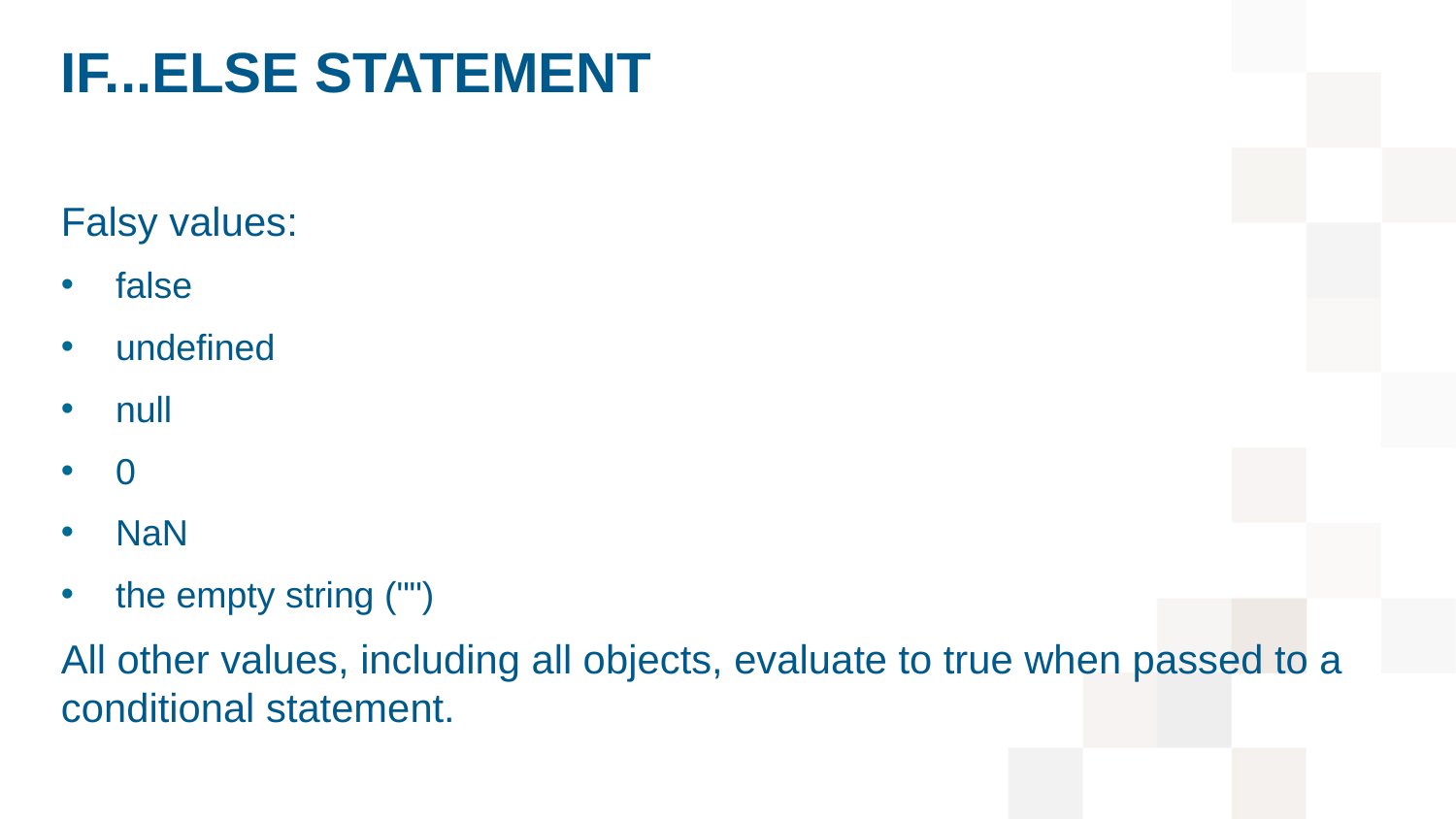

# if...else statement
Falsy values:
false
undefined
null
0
NaN
the empty string ("")
All other values, including all objects, evaluate to true when passed to a conditional statement.